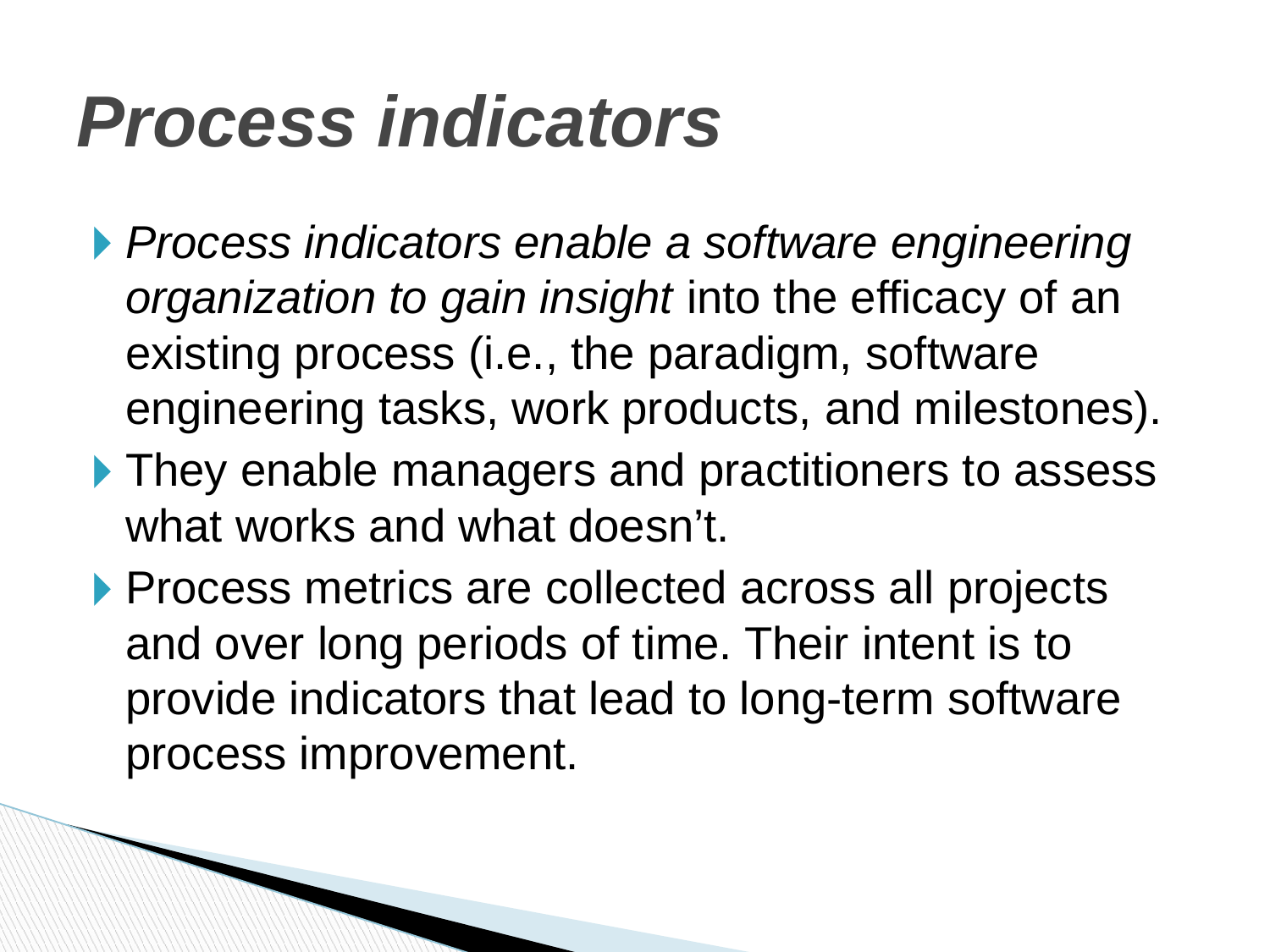

# Process indicators
Process indicators enable a software engineering organization to gain insight into the efficacy of an existing process (i.e., the paradigm, software engineering tasks, work products, and milestones).
They enable managers and practitioners to assess what works and what doesn’t.
Process metrics are collected across all projects and over long periods of time. Their intent is to provide indicators that lead to long-term software process improvement.